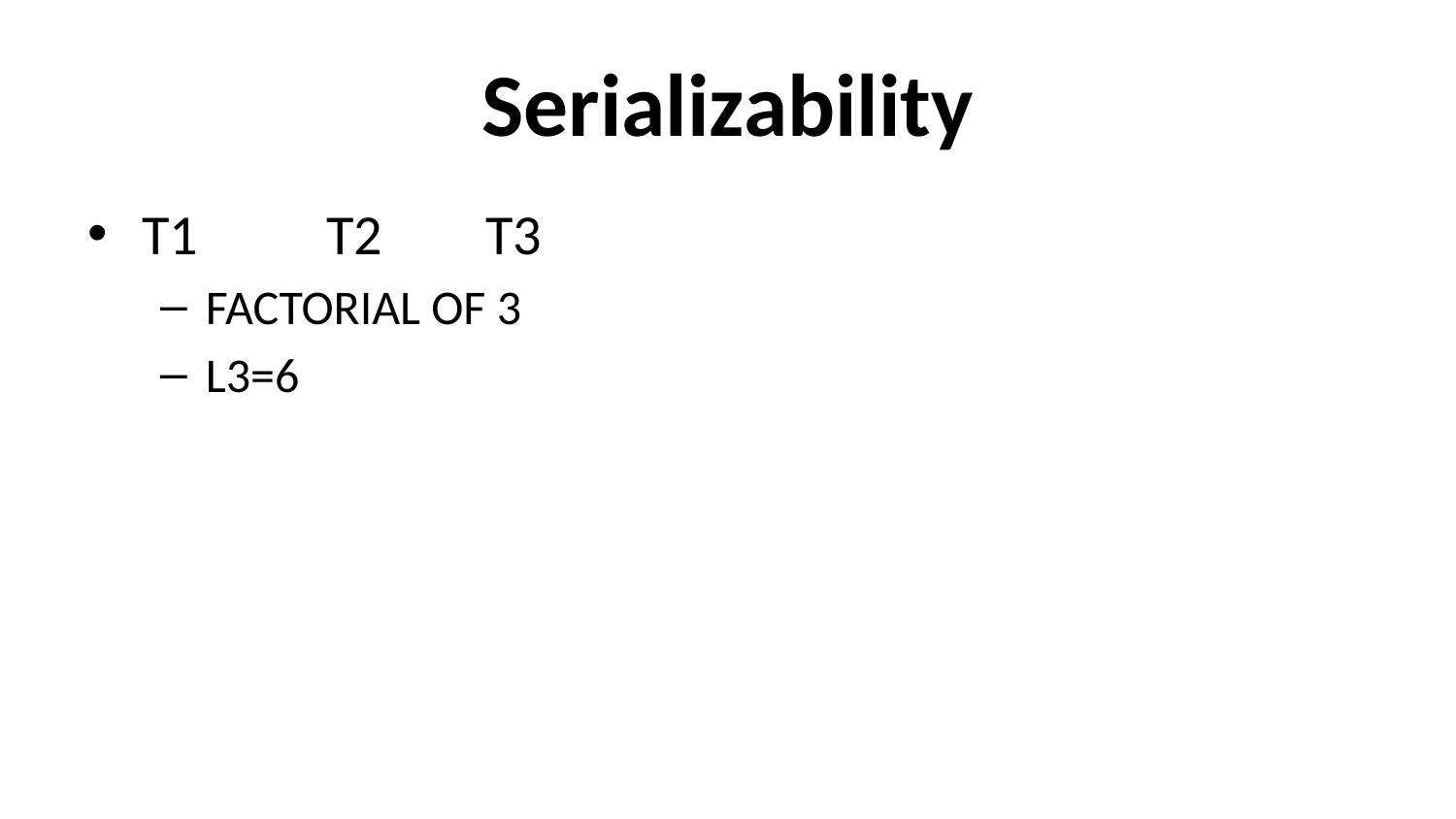

# Serializability
T1          T2        T3
FACTORIAL OF 3
L3=6